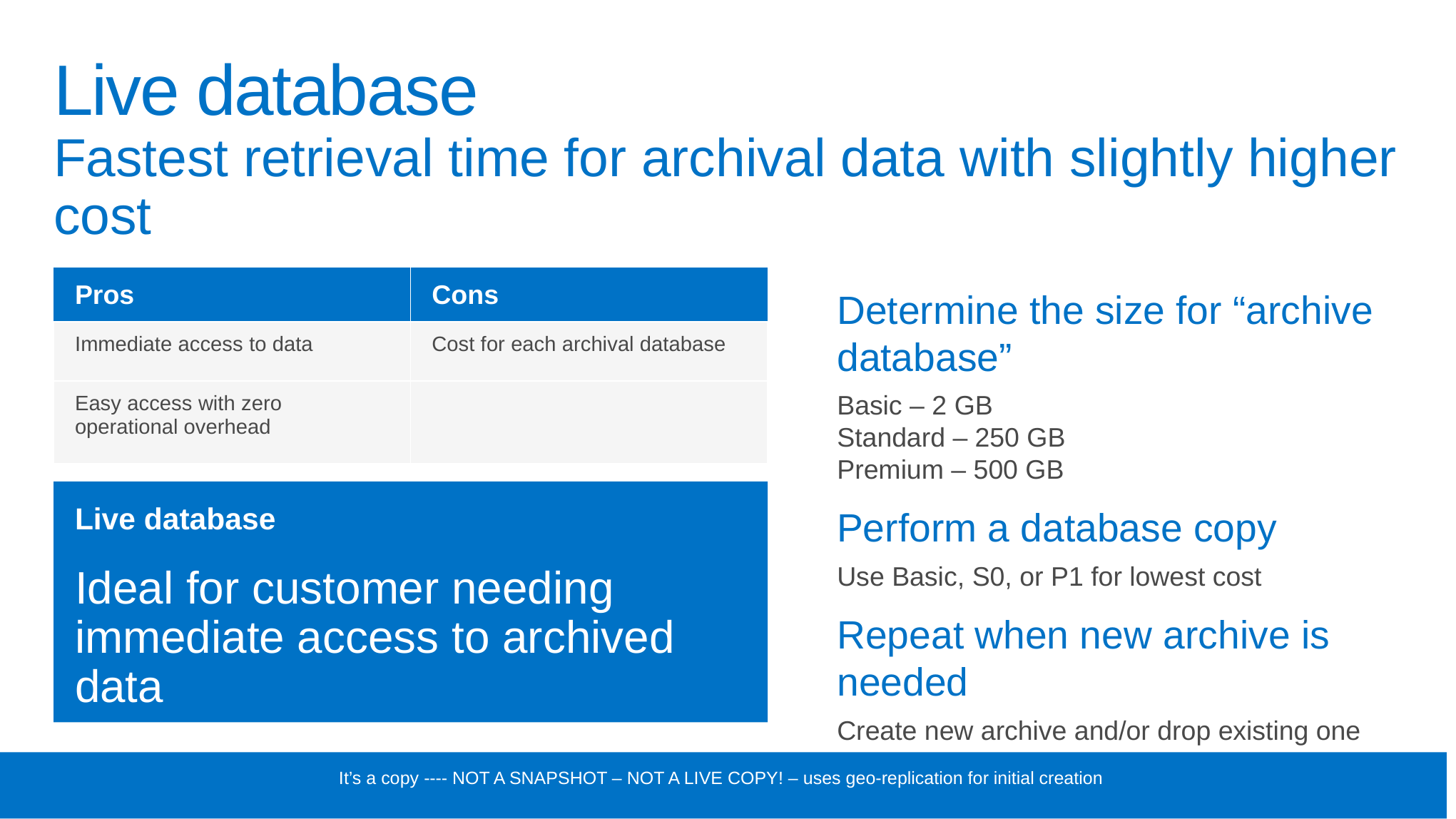

# Live database Fastest retrieval time for archival data with slightly higher cost
| Pros | Cons |
| --- | --- |
| Immediate access to data | Cost for each archival database |
| Easy access with zero operational overhead |  |
Determine the size for “archive database”
Basic – 2 GB
Standard – 250 GB
Premium – 500 GB
Perform a database copy
Use Basic, S0, or P1 for lowest cost
Repeat when new archive is needed
Create new archive and/or drop existing one
Live database

Ideal for customer needing immediate access to archived data
It’s a copy ---- NOT A SNAPSHOT – NOT A LIVE COPY! – uses geo-replication for initial creation